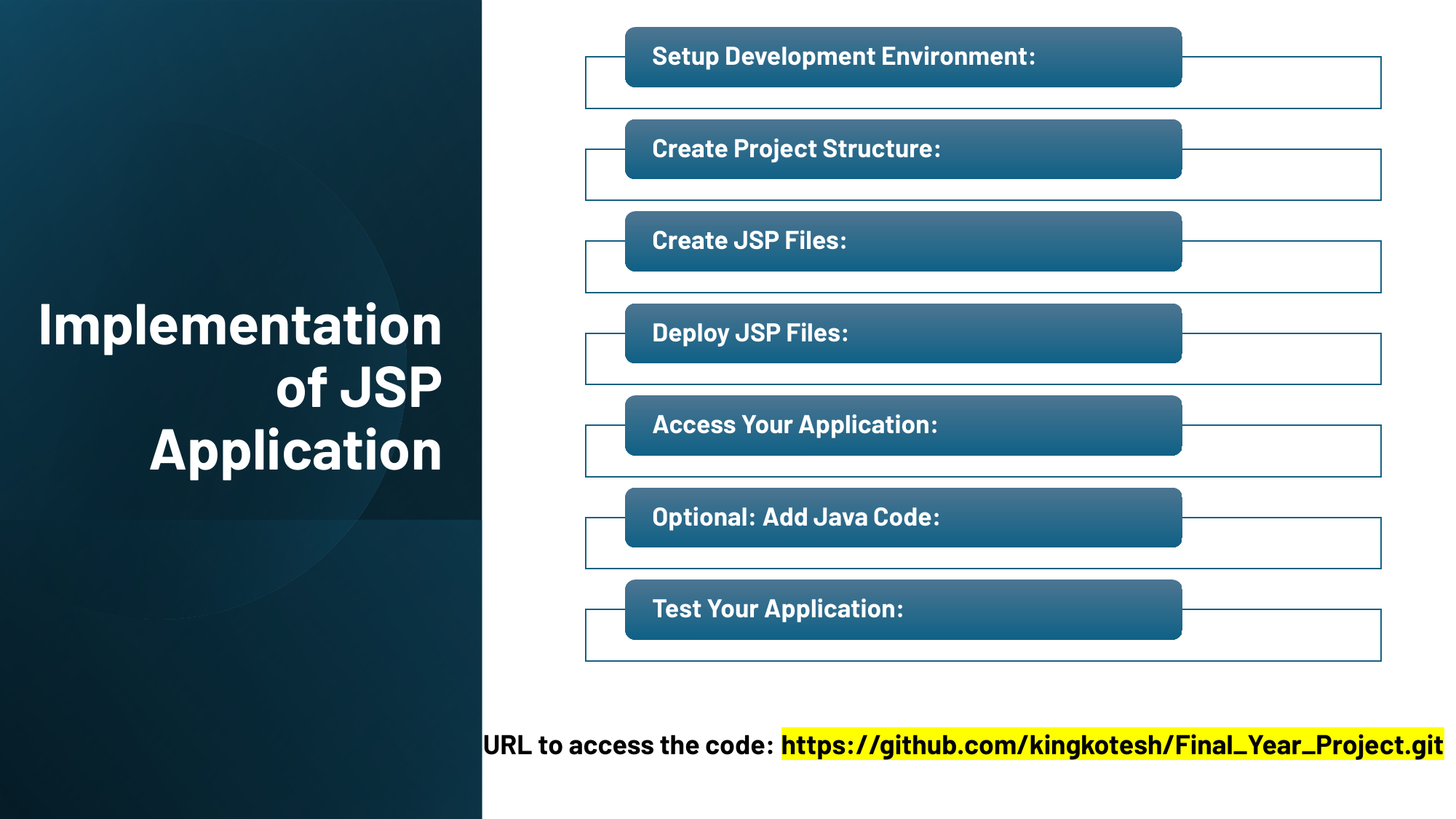

Setup Development Environment:
Create Project Structure:
Create JSP Files:
Deploy JSP Files:
Access Your Application:
Optional: Add Java Code:
Test Your Application:

Implementation of JSP Application

URL to access the code: https://github.com/kingkotesh/Final_Year_Project.git